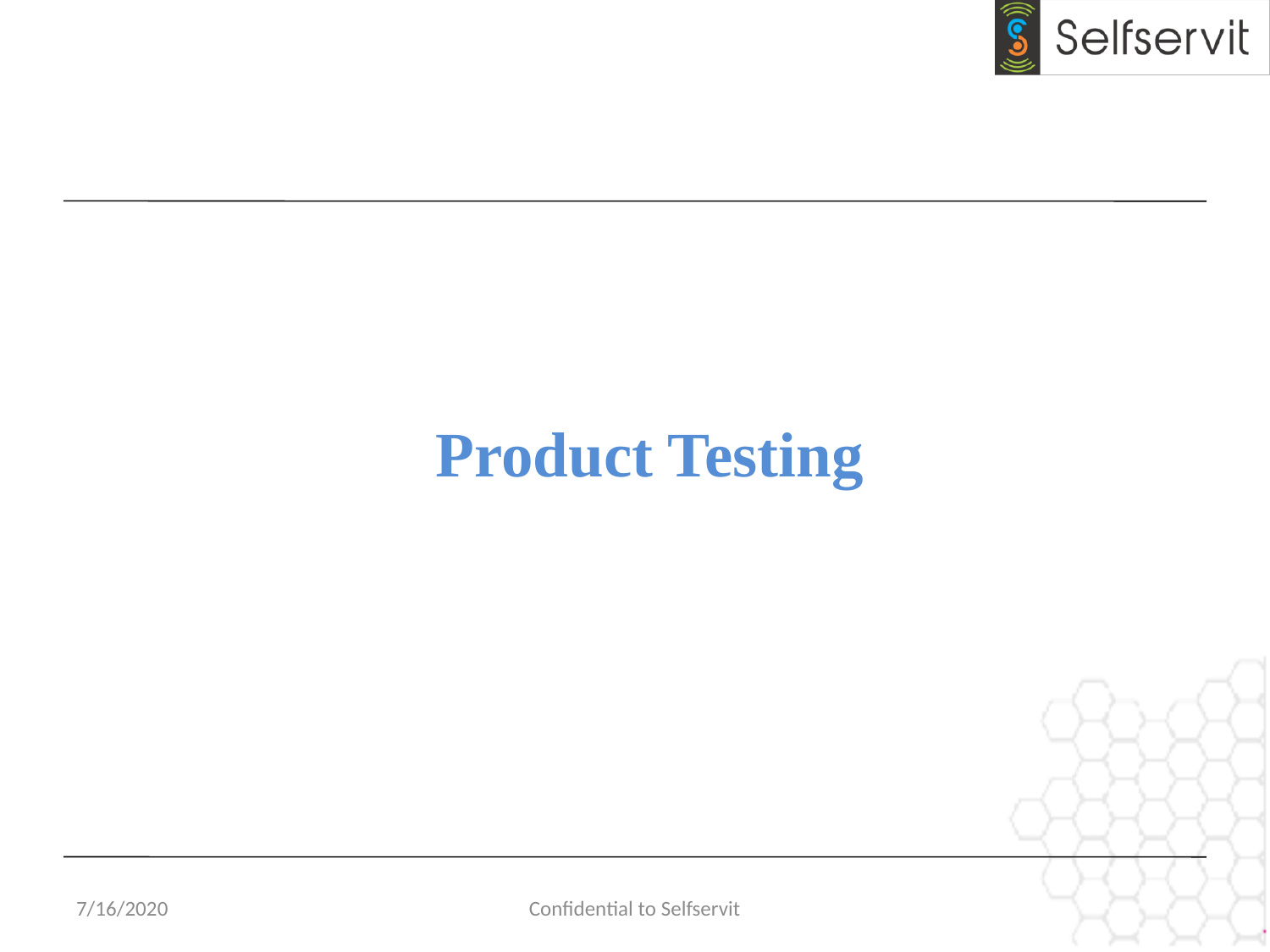

Product Testing
7/16/2020
Confidential to Selfservit
3